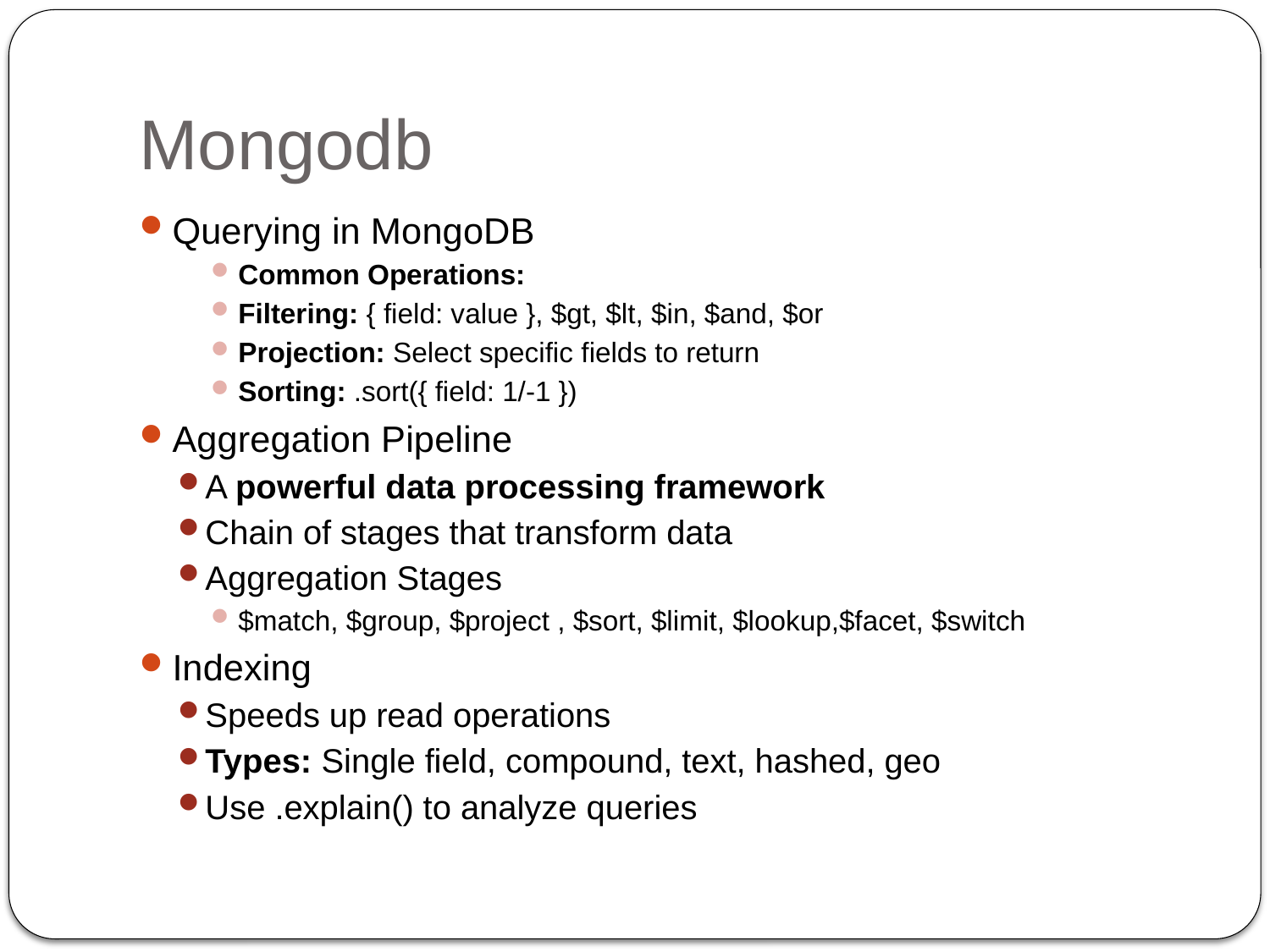

# Mongodb
Querying in MongoDB
Common Operations:
Filtering: { field: value }, $gt, $lt, $in, $and, $or
Projection: Select specific fields to return
Sorting: .sort({ field: 1/-1 })
Aggregation Pipeline
A powerful data processing framework
Chain of stages that transform data
Aggregation Stages
$match, $group, $project , $sort, $limit, $lookup,$facet, $switch
Indexing
Speeds up read operations
Types: Single field, compound, text, hashed, geo
Use .explain() to analyze queries